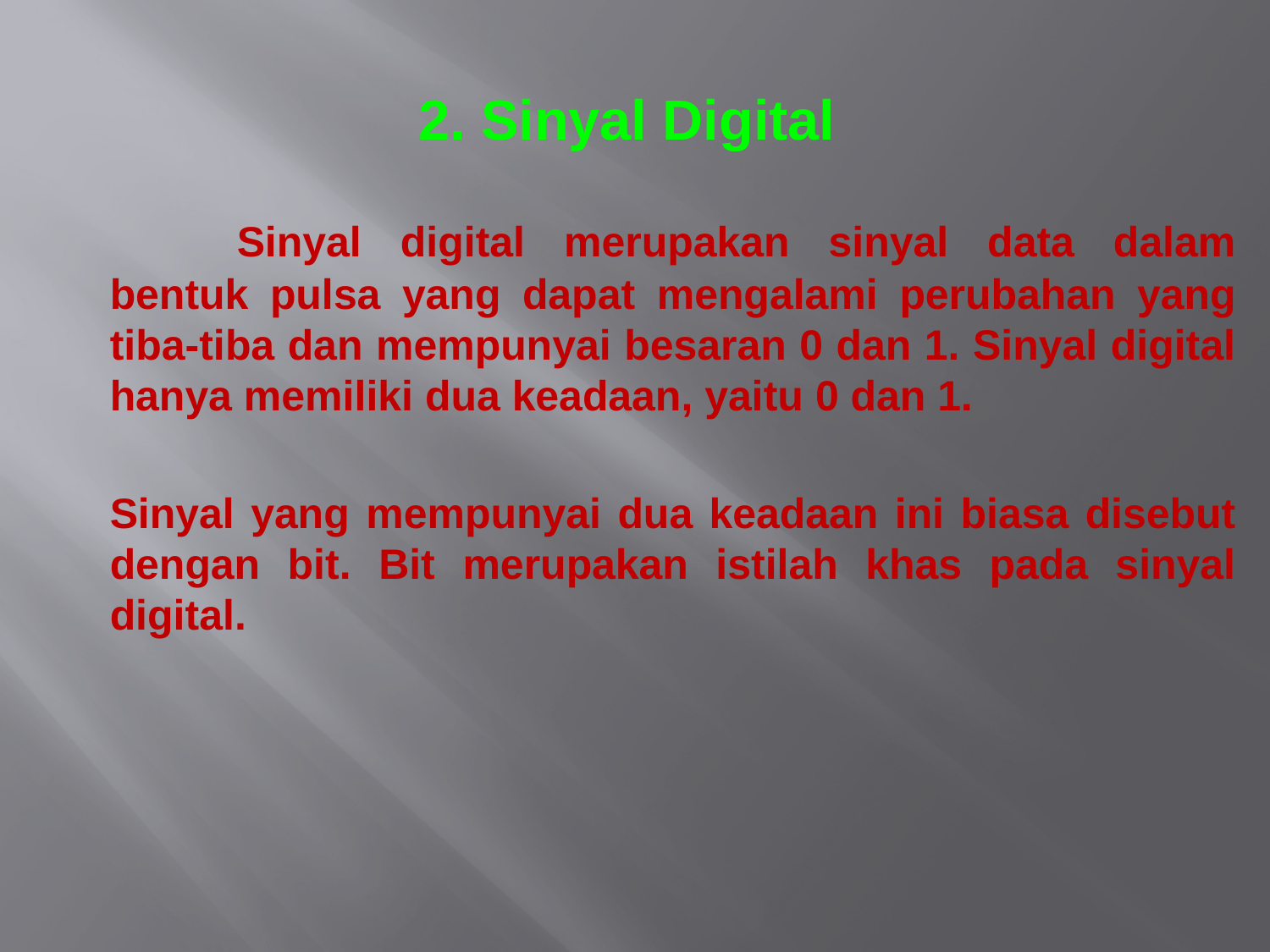

# 2. Sinyal Digital
		Sinyal digital merupakan sinyal data dalam bentuk pulsa yang dapat mengalami perubahan yang tiba-tiba dan mempunyai besaran 0 dan 1. Sinyal digital hanya memiliki dua keadaan, yaitu 0 dan 1.

	Sinyal yang mempunyai dua keadaan ini biasa disebut dengan bit. Bit merupakan istilah khas pada sinyal digital.